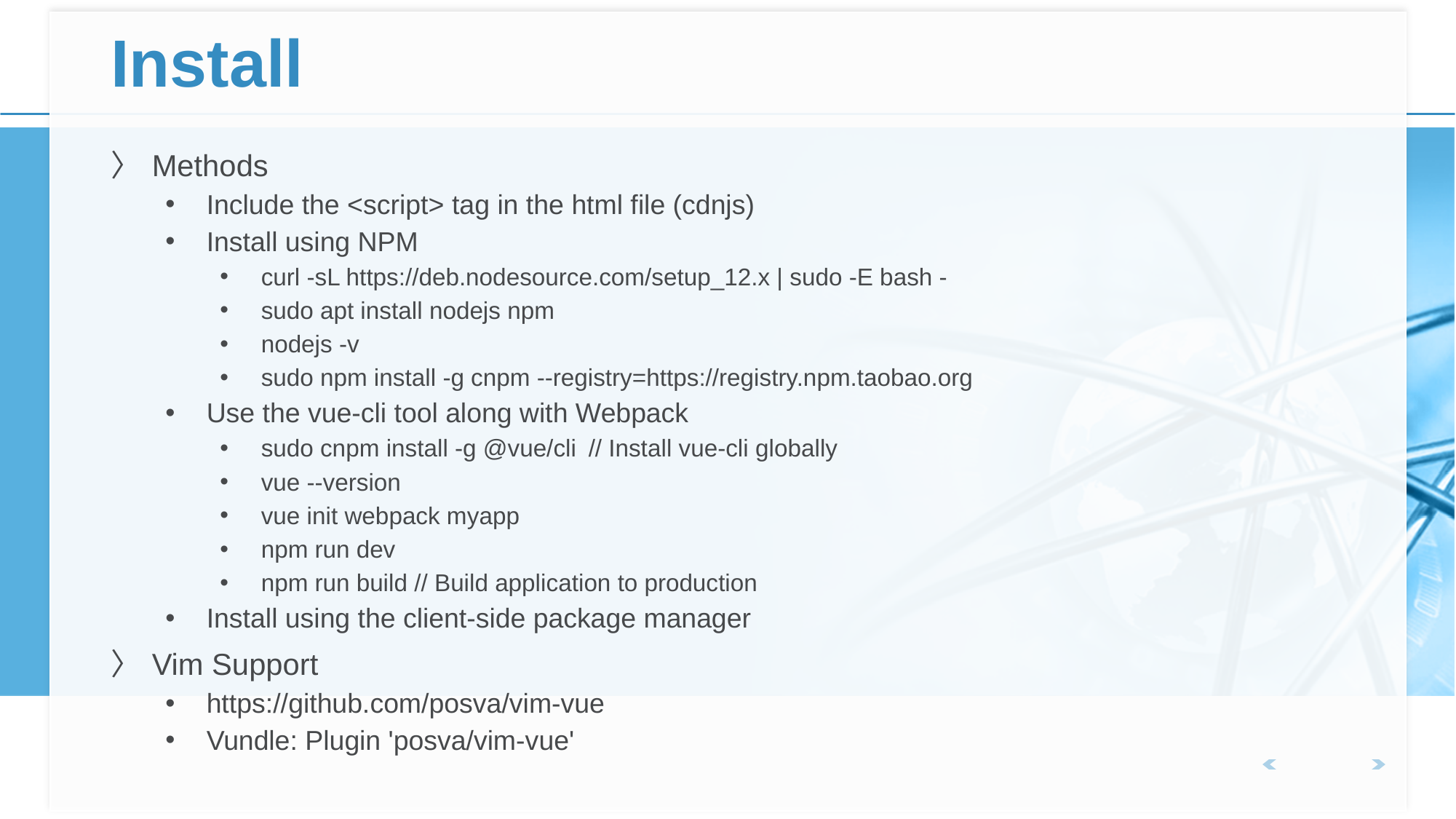

# Install
Methods
Include the <script> tag in the html file (cdnjs)
Install using NPM
curl -sL https://deb.nodesource.com/setup_12.x | sudo -E bash -
sudo apt install nodejs npm
nodejs -v
sudo npm install -g cnpm --registry=https://registry.npm.taobao.org
Use the vue-cli tool along with Webpack
sudo cnpm install -g @vue/cli	// Install vue-cli globally
vue --version
vue init webpack myapp
npm run dev
npm run build // Build application to production
Install using the client-side package manager
Vim Support
https://github.com/posva/vim-vue
Vundle: Plugin 'posva/vim-vue'